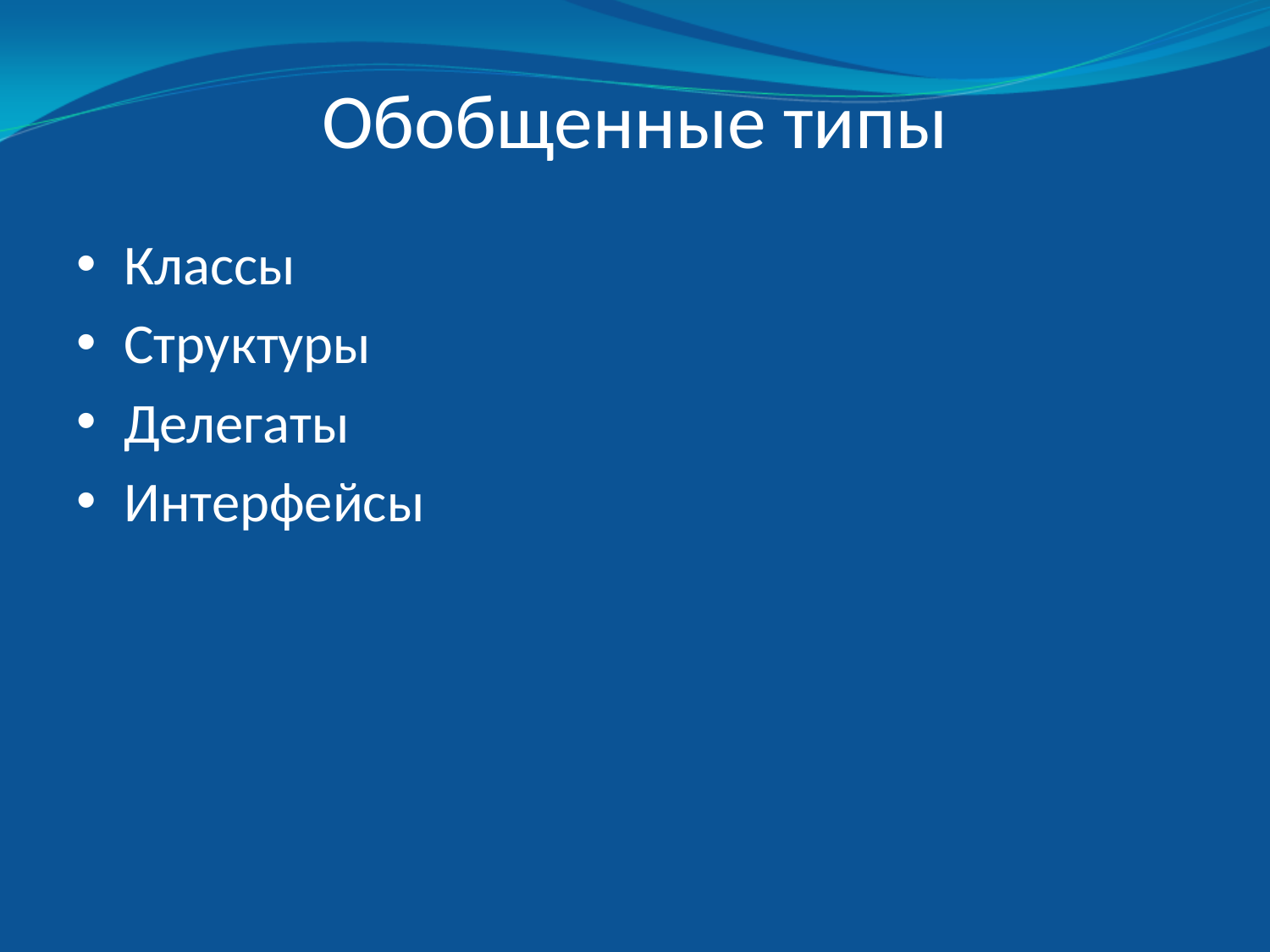

# Обобщенные типы
Классы
Структуры
Делегаты
Интерфейсы